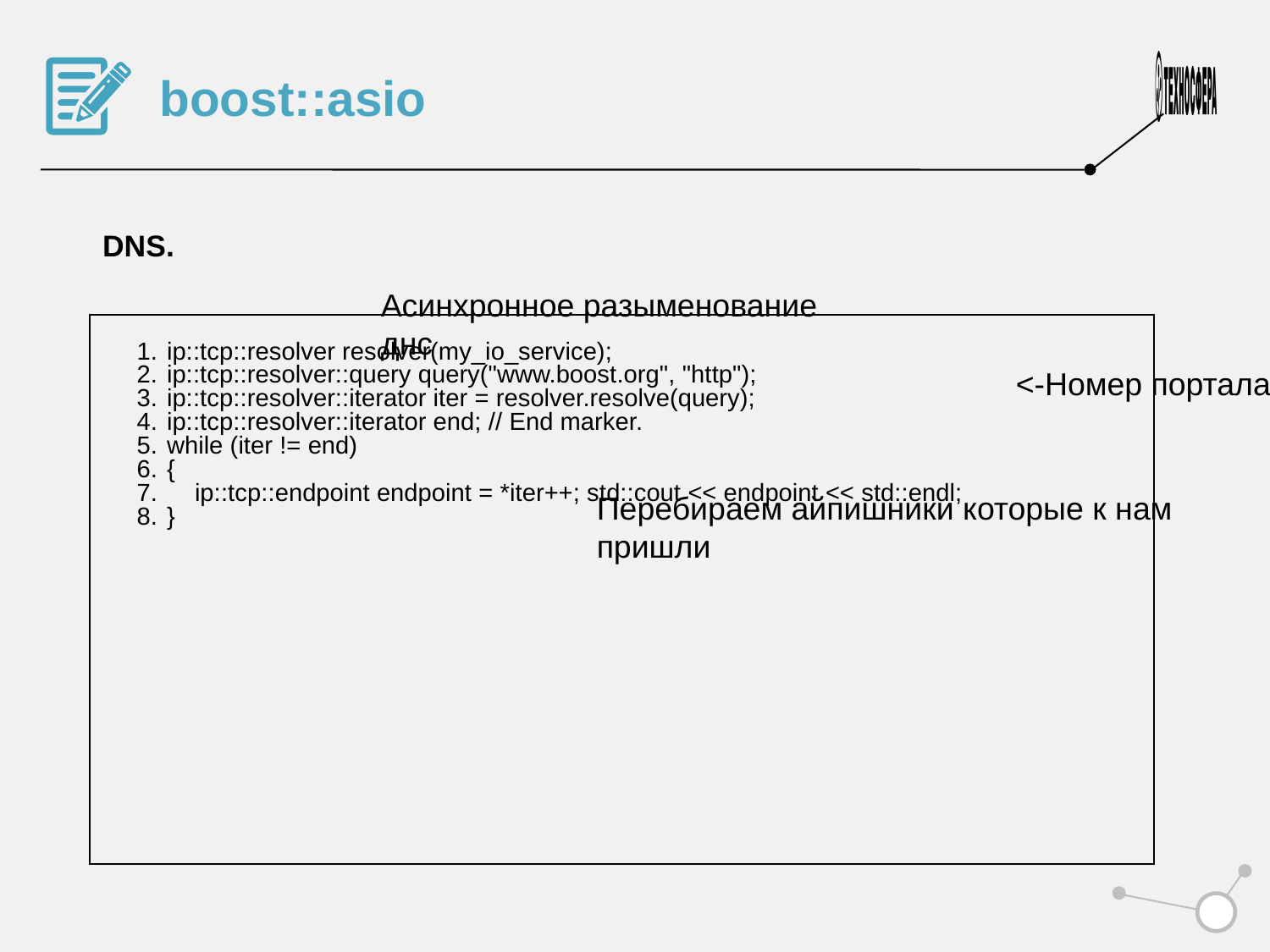

boost::asio
DNS.
Асинхронное разыменование днс
ip::tcp::resolver resolver(my_io_service);
ip::tcp::resolver::query query("www.boost.org", "http");
ip::tcp::resolver::iterator iter = resolver.resolve(query);
ip::tcp::resolver::iterator end; // End marker.
while (iter != end)
{
    ip::tcp::endpoint endpoint = *iter++; std::cout << endpoint << std::endl;
}
<-Номер портала
Перебираем айпишники которые к нам пришли